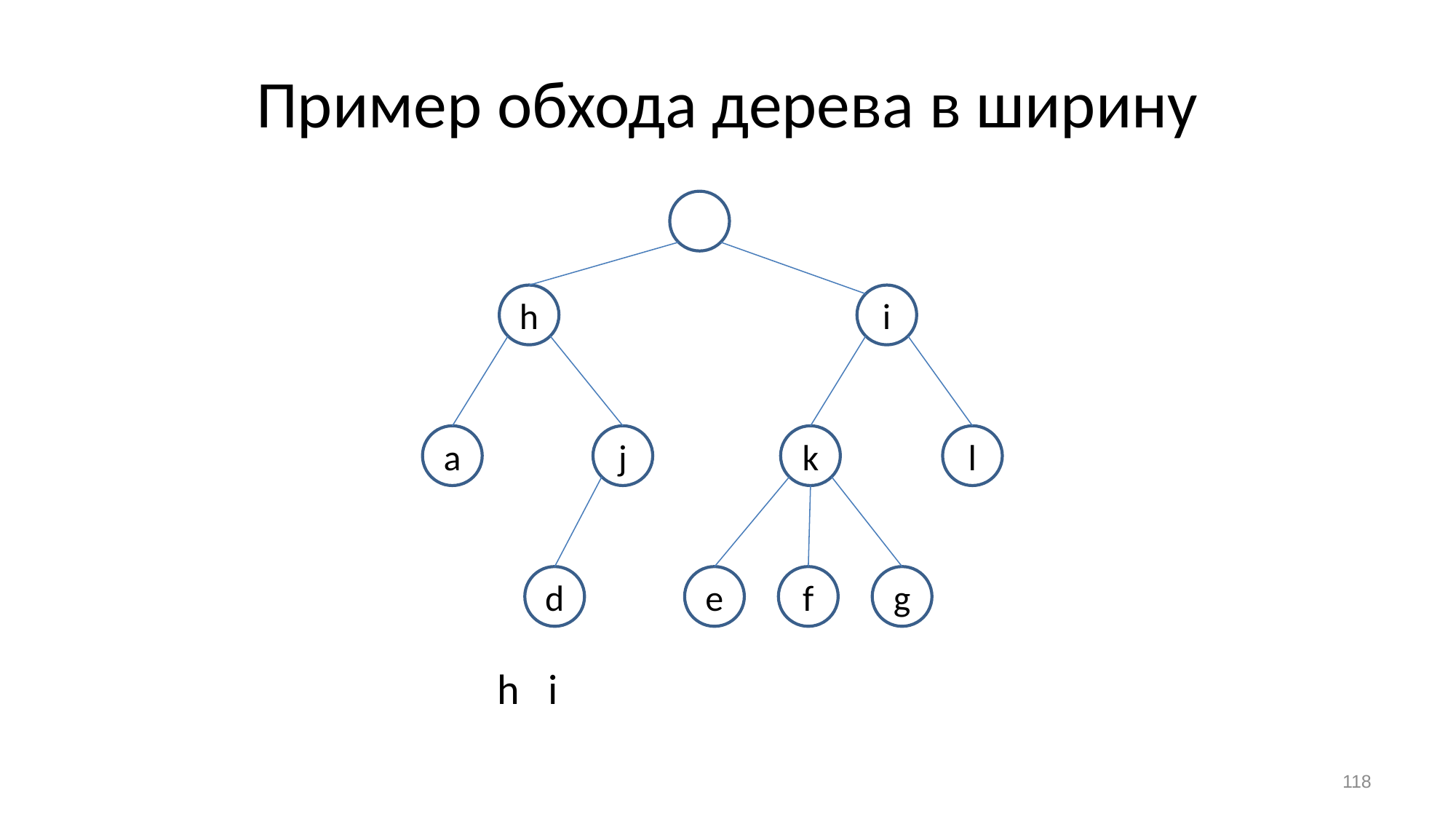

# Пример обхода дерева в ширину

b
h
i
a
j
k
l
d
e
f
g
b
h
i
a
j
k
l
d
e
f
g
118